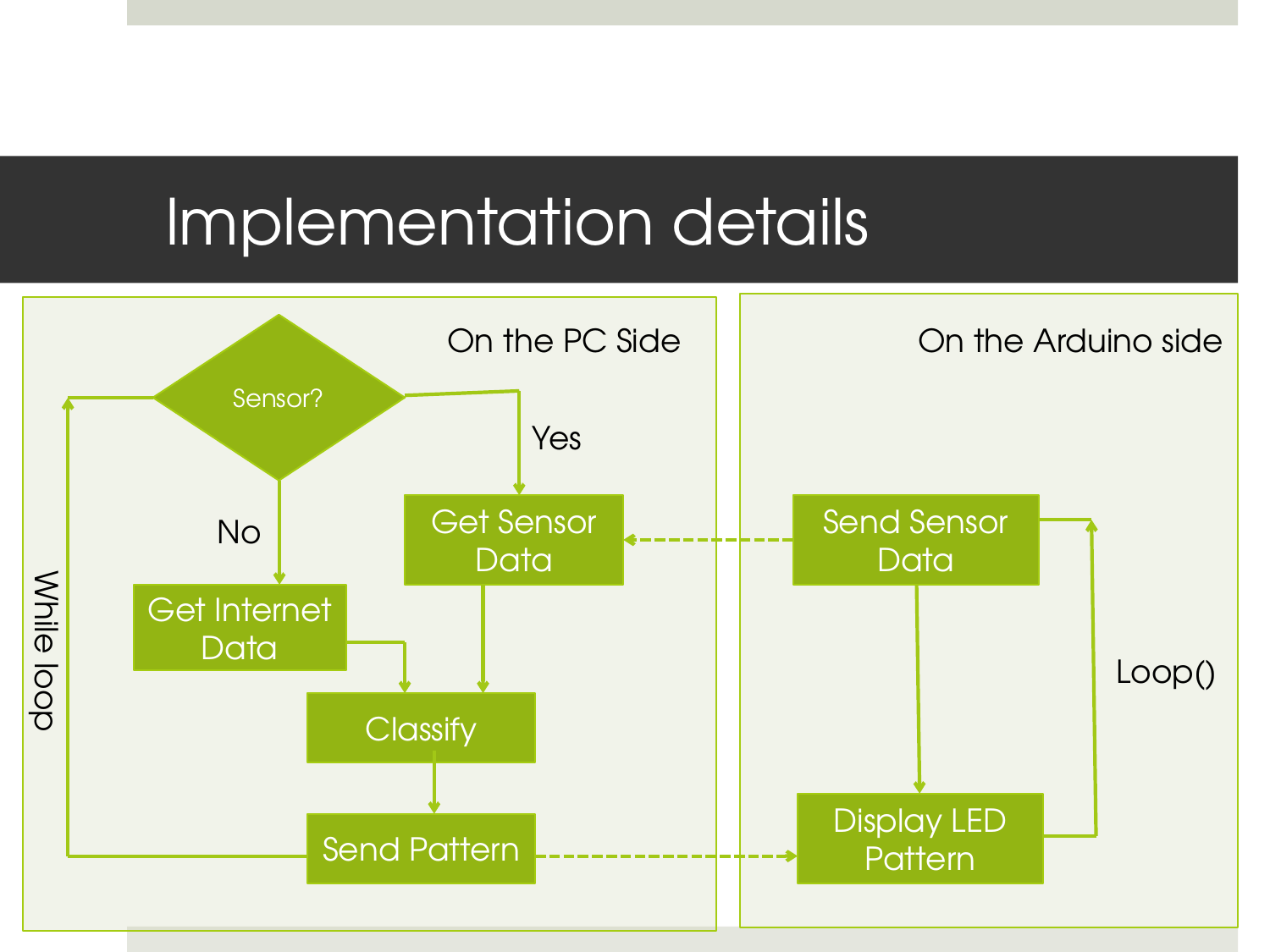

# Implementation details

Sensor?
On the PC Side
On the Arduino side
Yes
Get Sensor Data
Send Sensor Data
No
Get Internet Data
While loop
Loop()
Classify
Display LED Pattern
Send Pattern